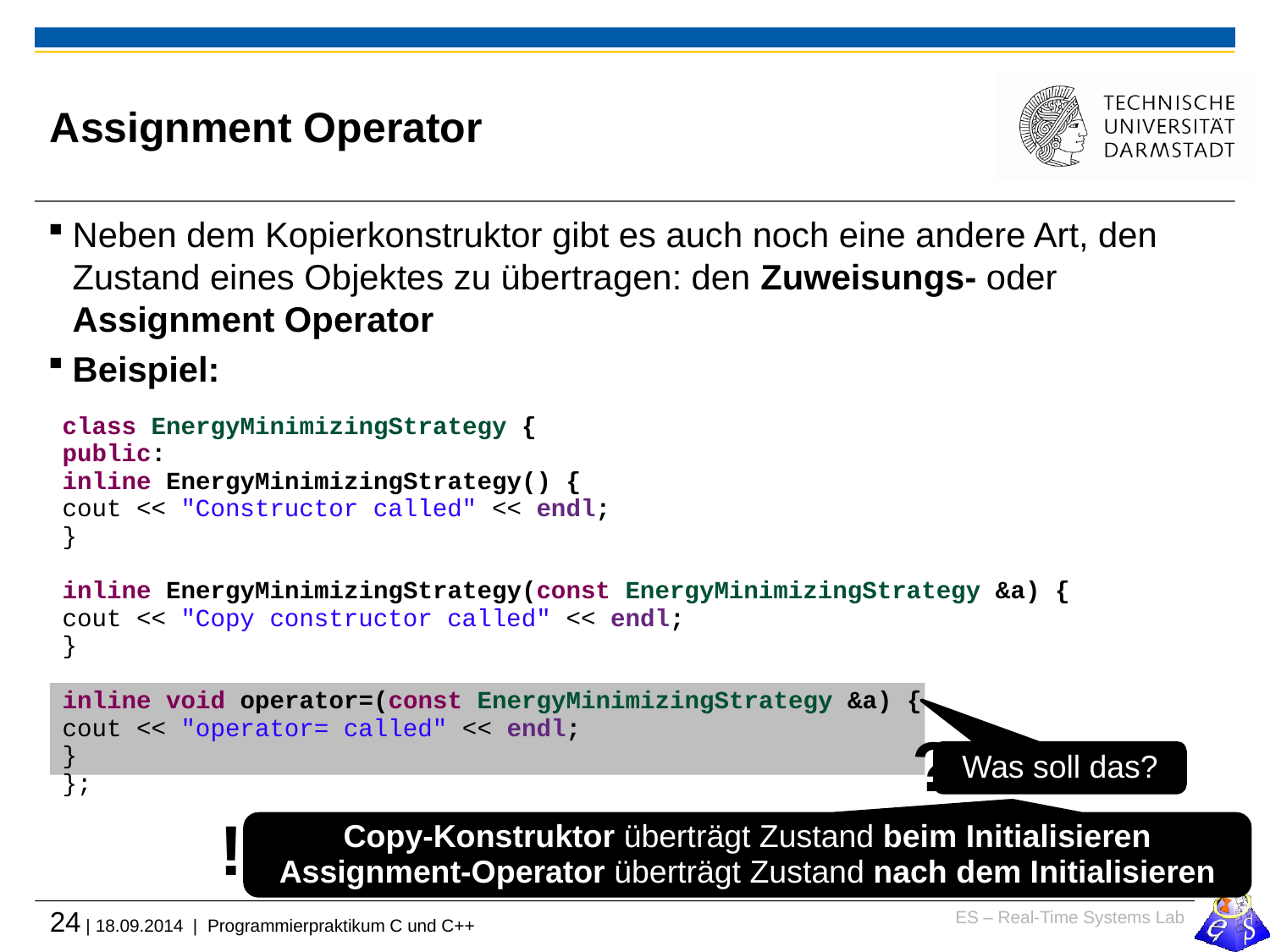

# Assignment Operator
Neben dem Kopierkonstruktor gibt es auch noch eine andere Art, den Zustand eines Objektes zu übertragen: den Zuweisungs- oder Assignment Operator
Beispiel:
class EnergyMinimizingStrategy {
public:
inline EnergyMinimizingStrategy() {
cout << "Constructor called" << endl;
}

inline EnergyMinimizingStrategy(const EnergyMinimizingStrategy &a) {
cout << "Copy constructor called" << endl;
}

inline void operator=(const EnergyMinimizingStrategy &a) {
cout << "operator= called" << endl;
}
};

?
Was soll das?
!
Copy-Konstruktor überträgt Zustand beim Initialisieren
Assignment-Operator überträgt Zustand nach dem Initialisieren